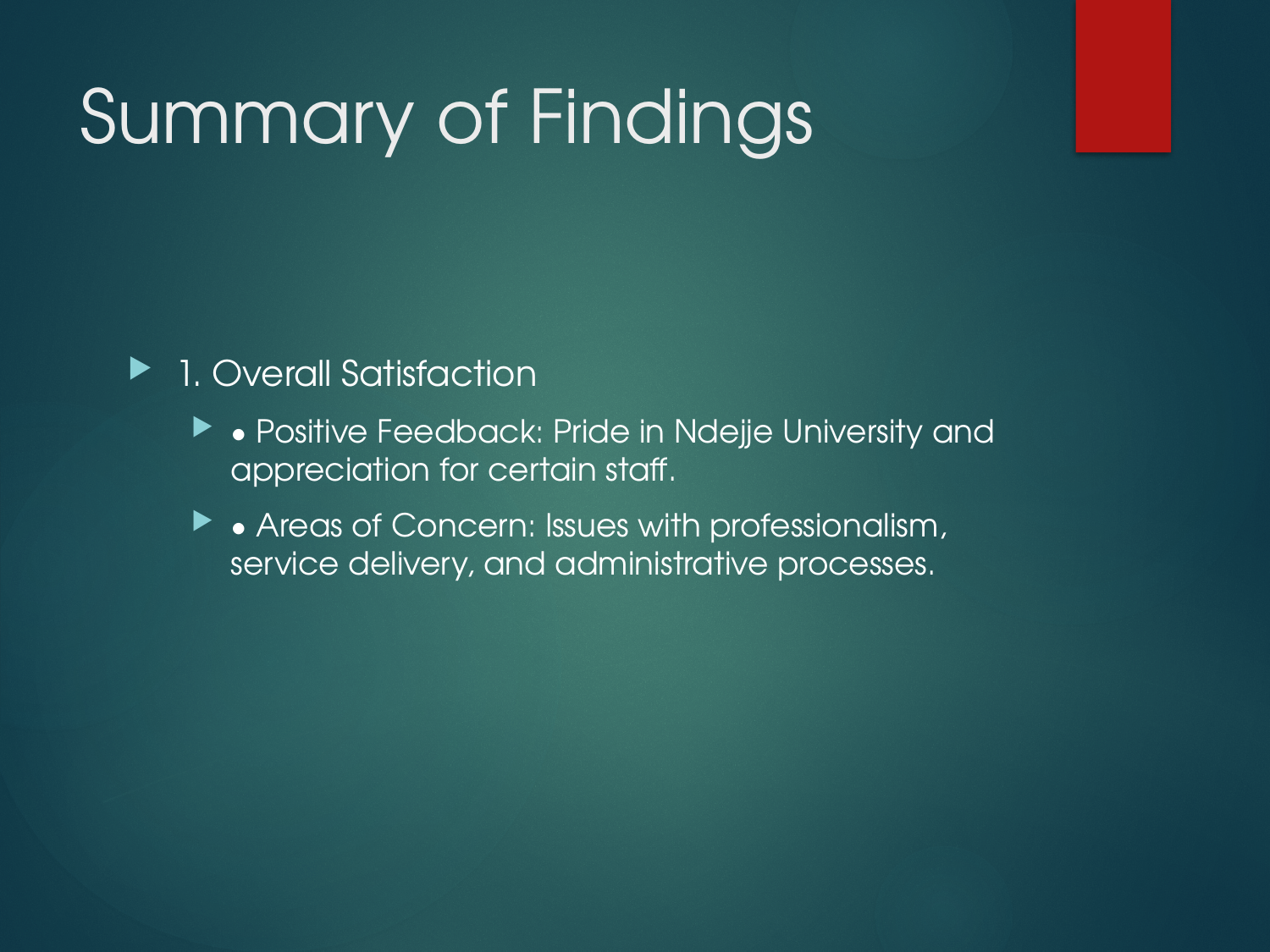

# Summary of Findings

1. Overall Satisfaction
• Positive Feedback: Pride in Ndejje University and appreciation for certain staff.
• Areas of Concern: Issues with professionalism, service delivery, and administrative processes.